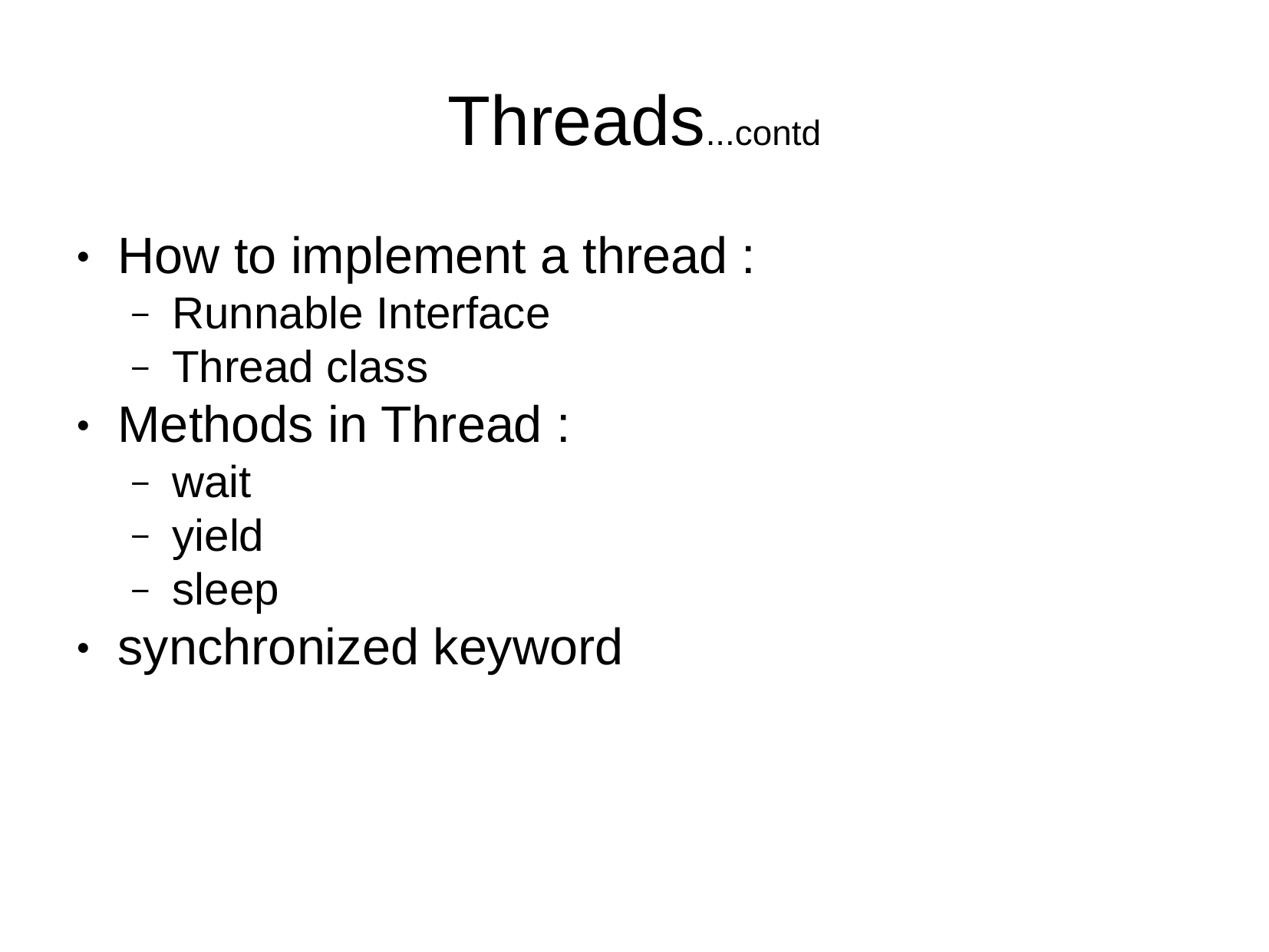

Threads...contd
How to implement a thread :
Runnable Interface
Thread class
Methods in Thread :
wait
yield
sleep
synchronized keyword